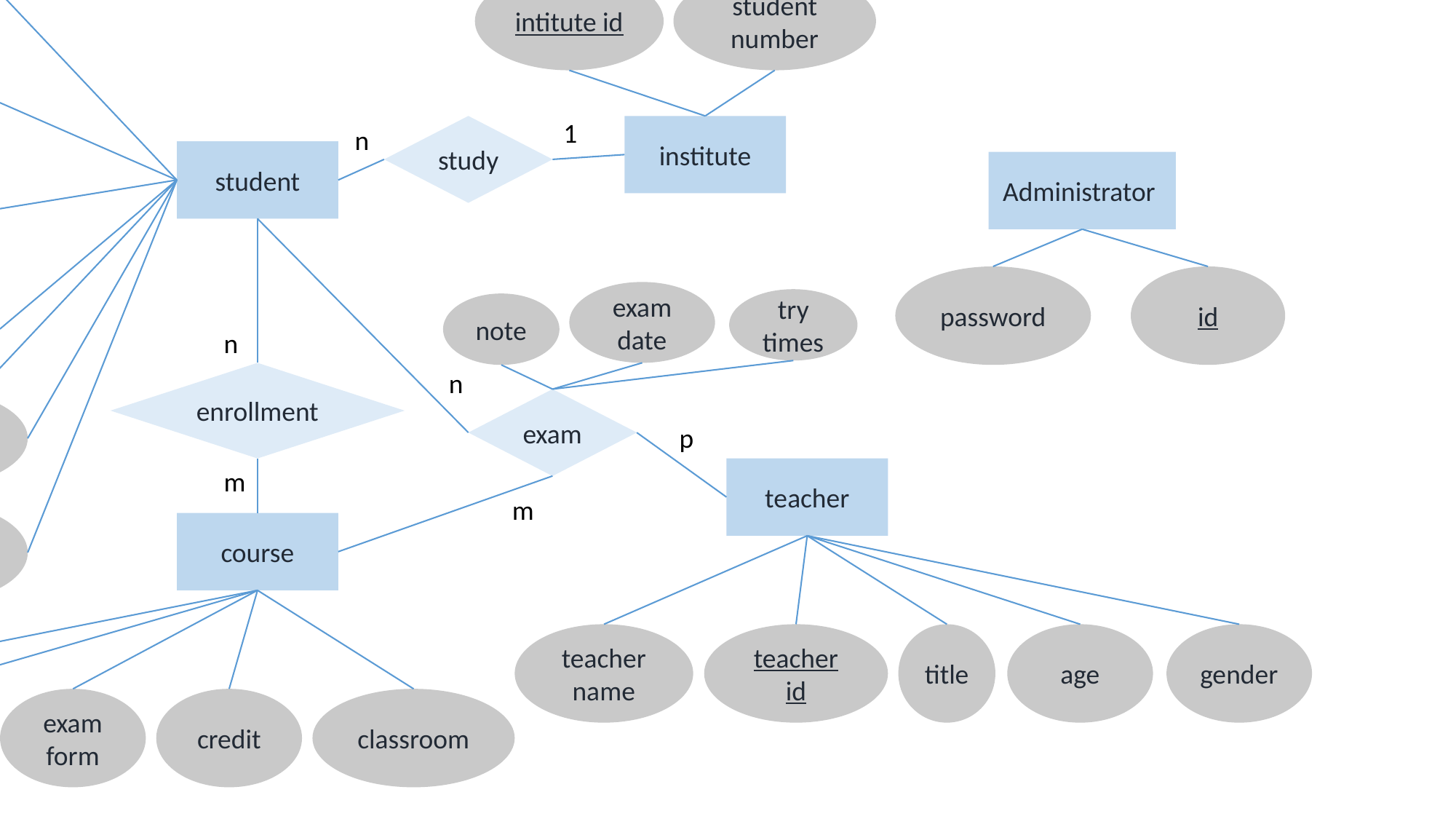

id
intitute id
student number
birthday
1
study
institute
n
student
Administrator
name
password
id
gender
exam date
try times
note
n
n
enrollment
degree program
exam
p
teacher
m
m
field of study
password
course
teacher name
teacher id
title
age
gender
coursename
course id
exam form
credit
classroom